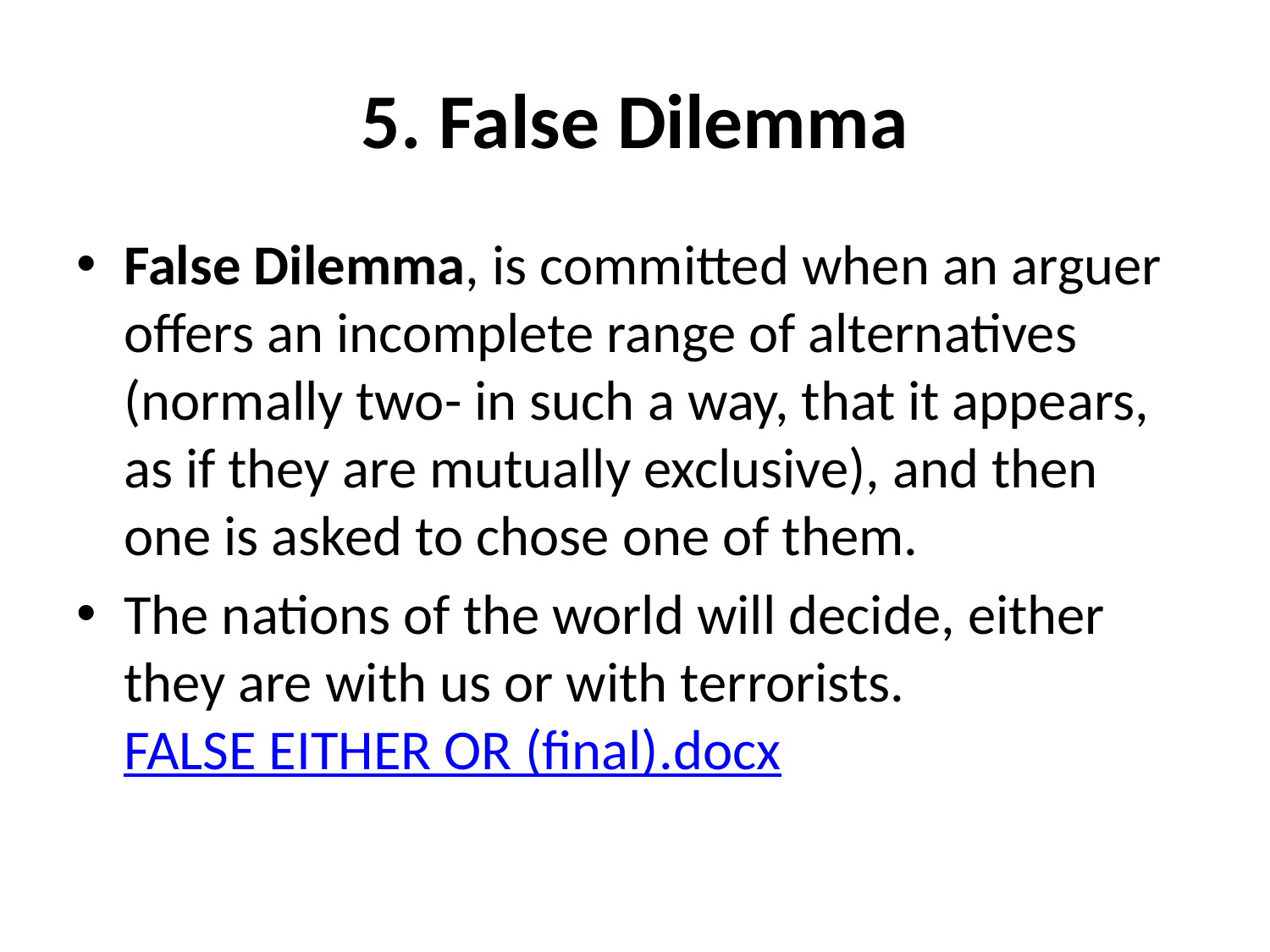

# 5. False Dilemma
False Dilemma, is committed when an arguer offers an incomplete range of alternatives (normally two- in such a way, that it appears, as if they are mutually exclusive), and then one is asked to chose one of them.
The nations of the world will decide, either they are with us or with terrorists. FALSE EITHER OR (final).docx